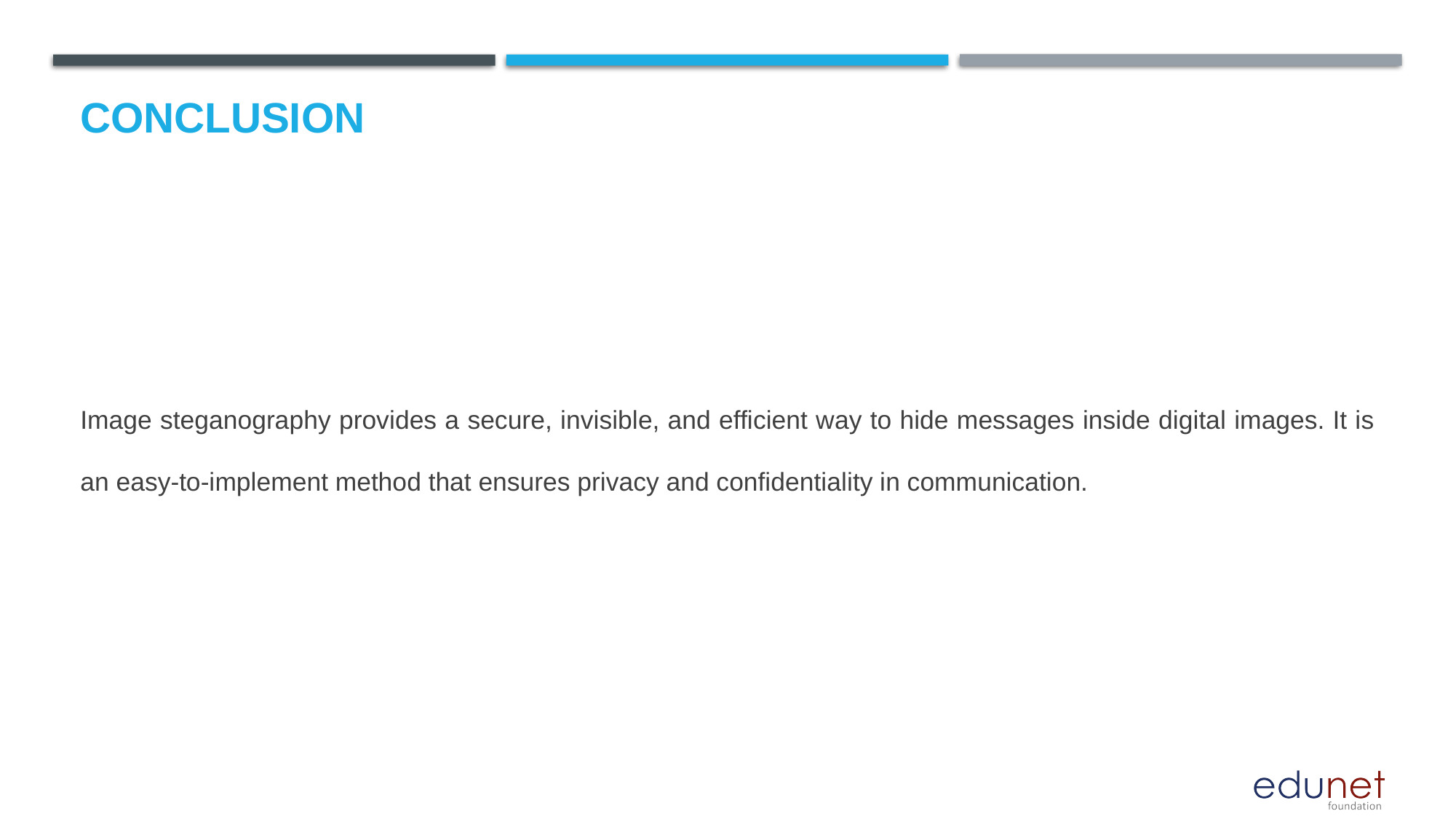

# Conclusion
Image steganography provides a secure, invisible, and efficient way to hide messages inside digital images. It is an easy-to-implement method that ensures privacy and confidentiality in communication.